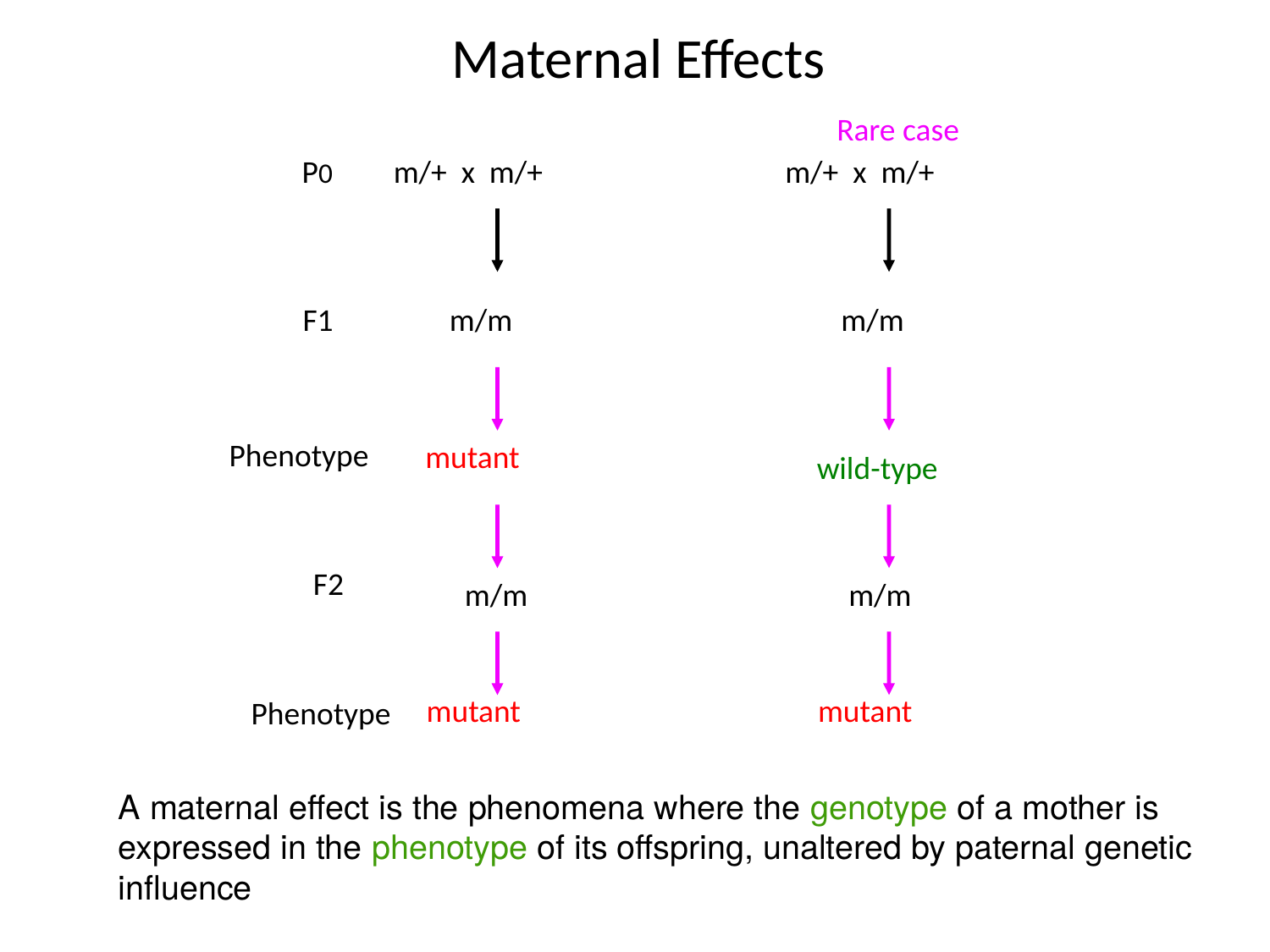

Maternal Effects
Rare case
m/+  x  m/+

m/m

wild-type
P0
m/+  x  m/+

F1
m/m

Phenotype
mutant

F2
m/m
m/m

mutant
mutant
Phenotype
A maternal effect is the phenomena where the genotype of a mother is expressed in the phenotype of its offspring, unaltered by paternal genetic influence